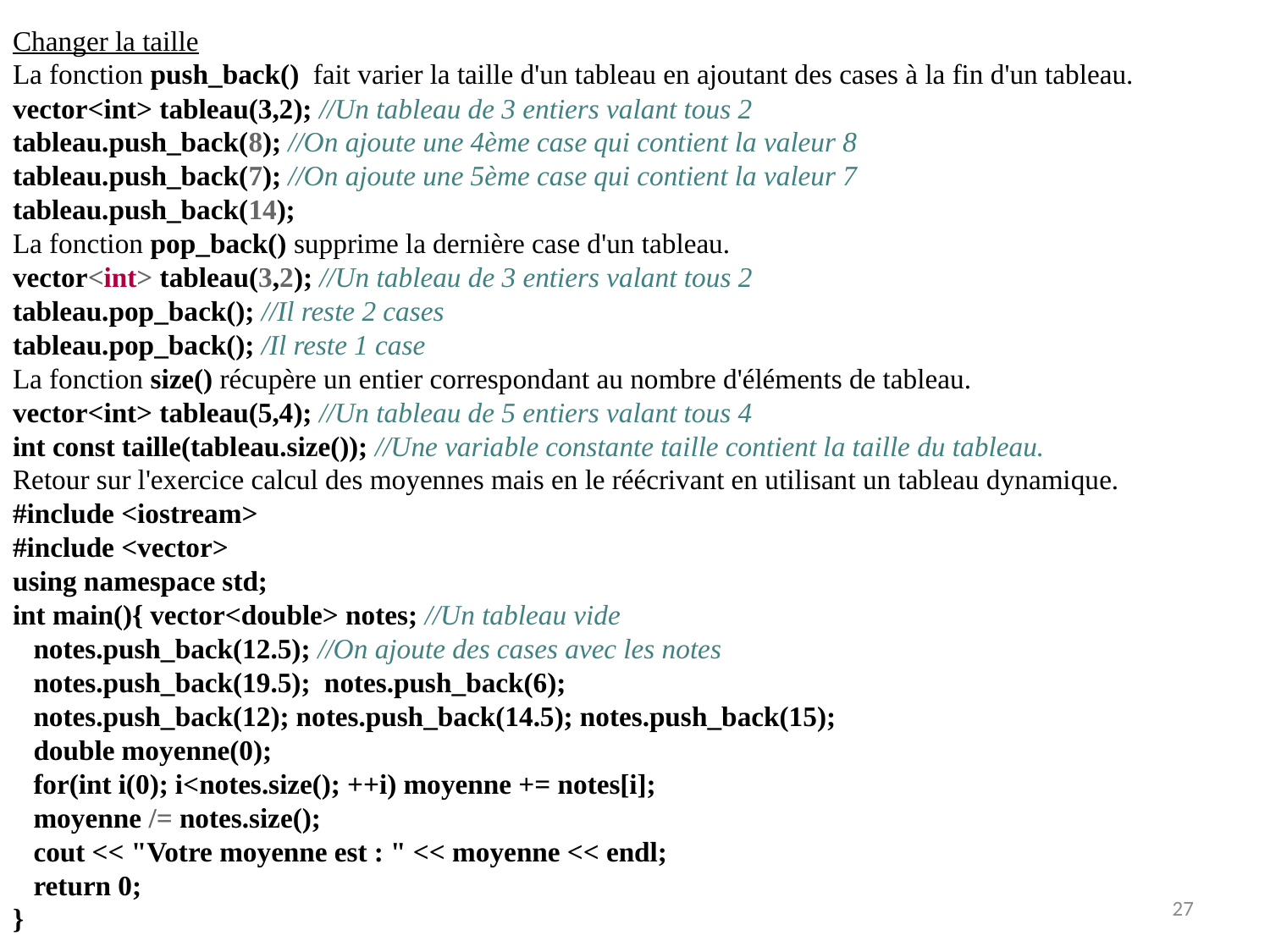

Changer la taille
La fonction push_back()  fait varier la taille d'un tableau en ajoutant des cases à la fin d'un tableau.
vector<int> tableau(3,2); //Un tableau de 3 entiers valant tous 2
tableau.push_back(8); //On ajoute une 4ème case qui contient la valeur 8
tableau.push_back(7); //On ajoute une 5ème case qui contient la valeur 7
tableau.push_back(14);
La fonction pop_back() supprime la dernière case d'un tableau.
vector<int> tableau(3,2); //Un tableau de 3 entiers valant tous 2
tableau.pop_back(); //Il reste 2 cases
tableau.pop_back(); /Il reste 1 case
La fonction size() récupère un entier correspondant au nombre d'éléments de tableau.
vector<int> tableau(5,4); //Un tableau de 5 entiers valant tous 4
int const taille(tableau.size()); //Une variable constante taille contient la taille du tableau.
Retour sur l'exercice calcul des moyennes mais en le réécrivant en utilisant un tableau dynamique.
#include <iostream>
#include <vector>
using namespace std;
int main(){ vector<double> notes; //Un tableau vide
   notes.push_back(12.5); //On ajoute des cases avec les notes
   notes.push_back(19.5);  notes.push_back(6);
   notes.push_back(12); notes.push_back(14.5); notes.push_back(15);
   double moyenne(0);
   for(int i(0); i<notes.size(); ++i) moyenne += notes[i];
   moyenne /= notes.size();
   cout << "Votre moyenne est : " << moyenne << endl;
   return 0;
}
27